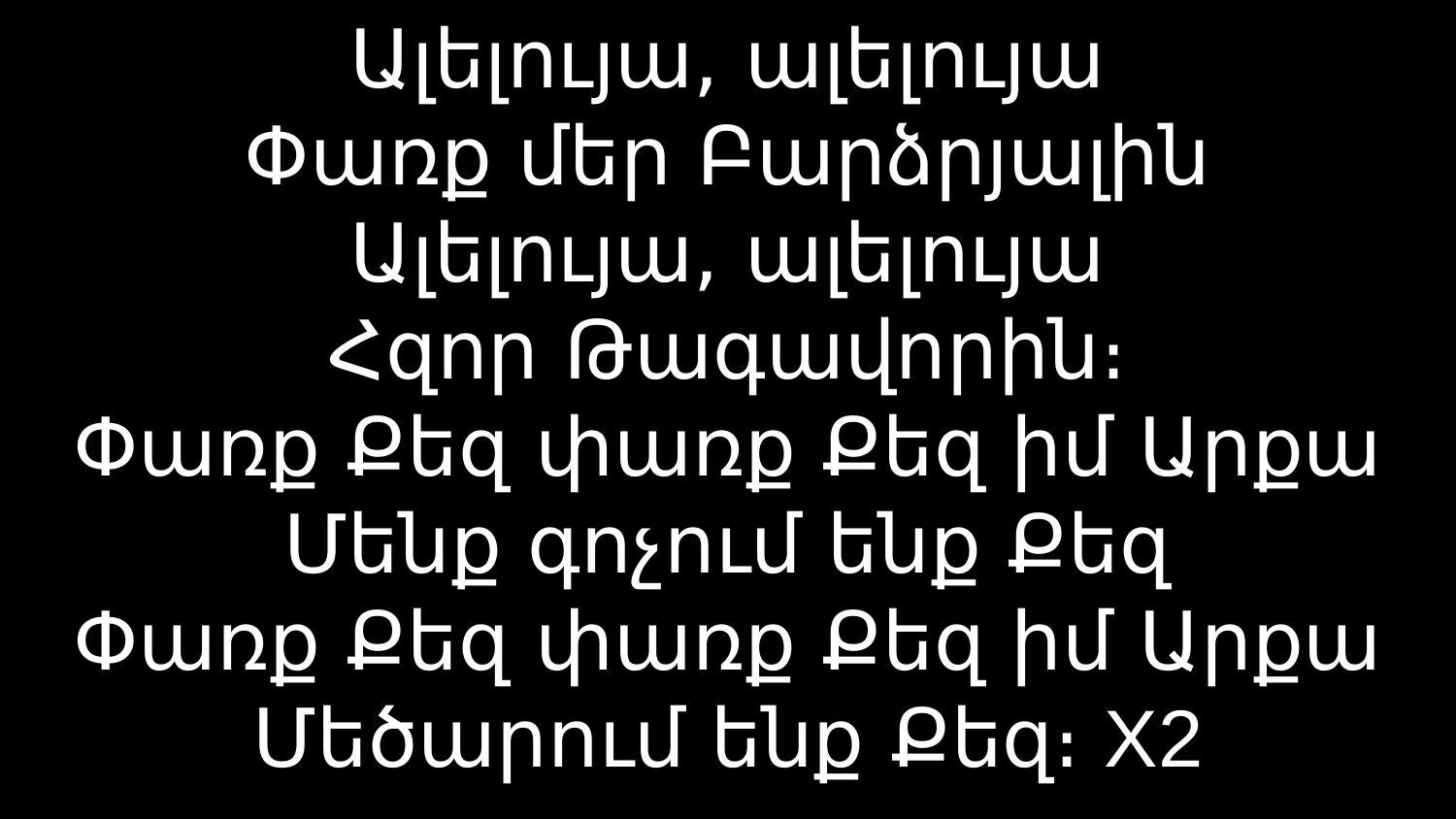

# Ալելույա, ալելույա Փառք մեր Բարձրյալին Ալելույա, ալելույա Հզոր Թագավորին։ Փառք Քեզ փառք Քեզ իմ Արքա Մենք գոչում ենք Քեզ Փառք Քեզ փառք Քեզ իմ Արքա Մեծարում ենք Քեզ։ X2